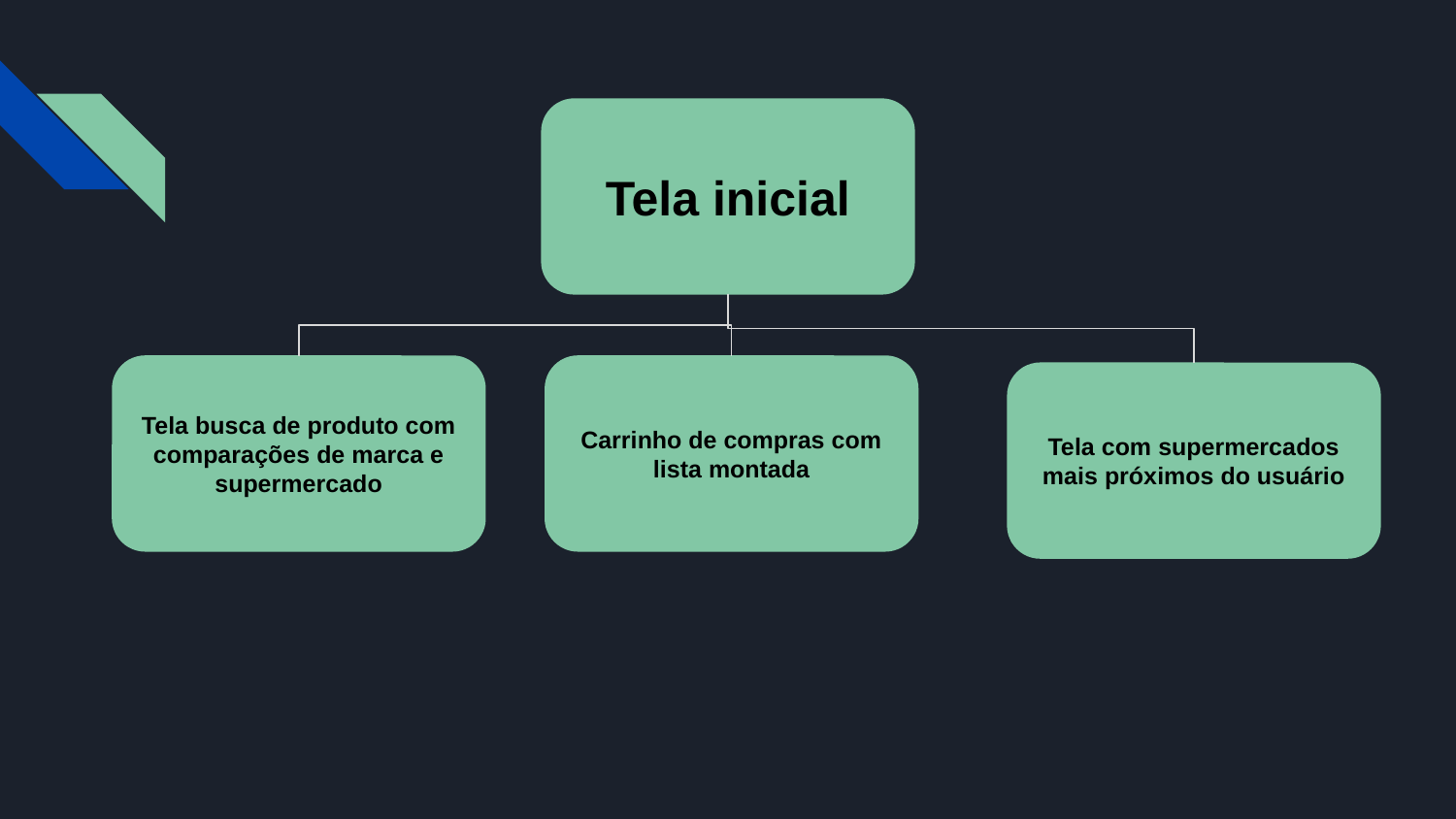

Tela inicial
Tela busca de produto com comparações de marca e supermercado
Carrinho de compras com lista montada
Tela com supermercados mais próximos do usuário